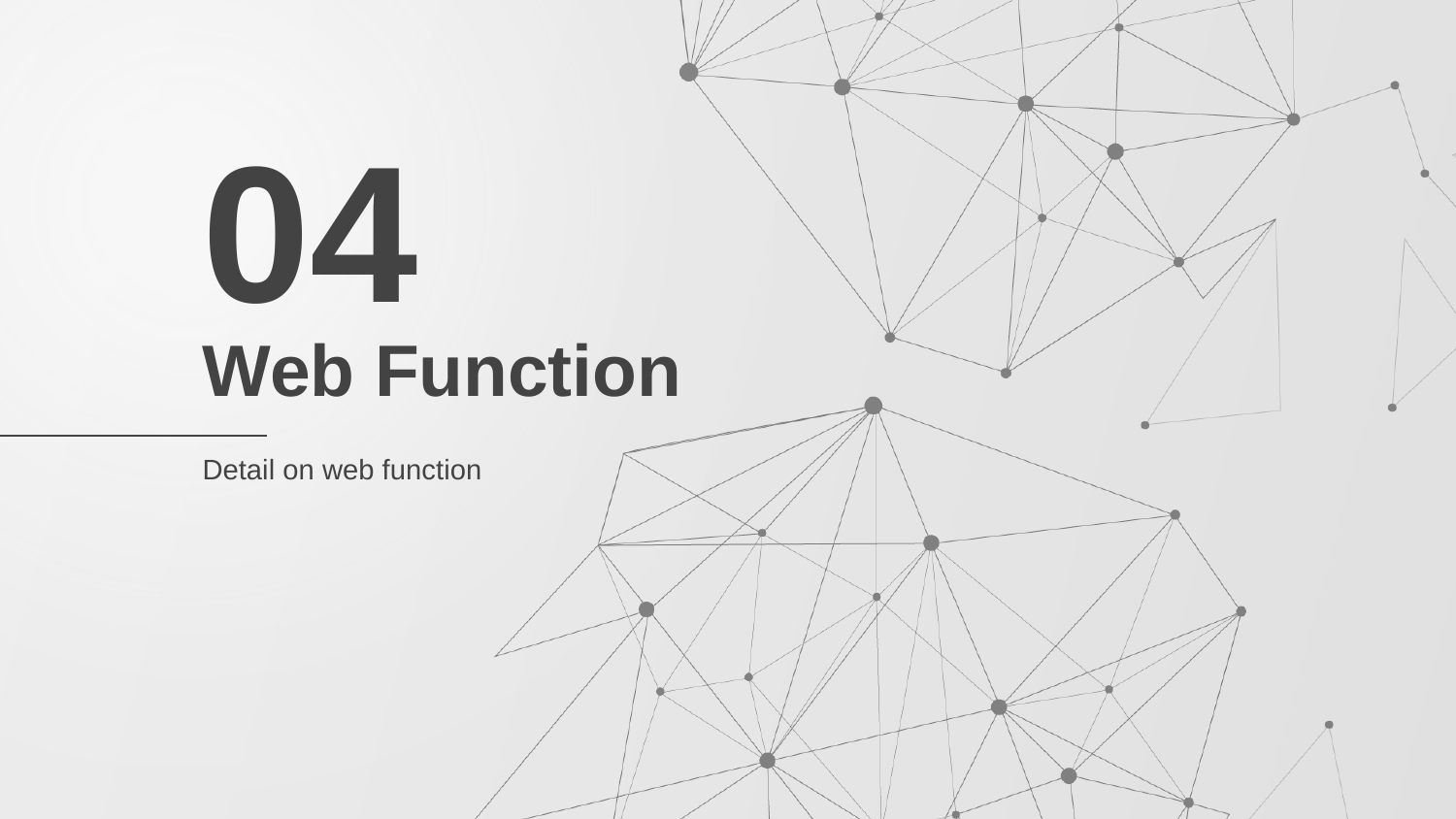

04
# Web Function
Detail on web function